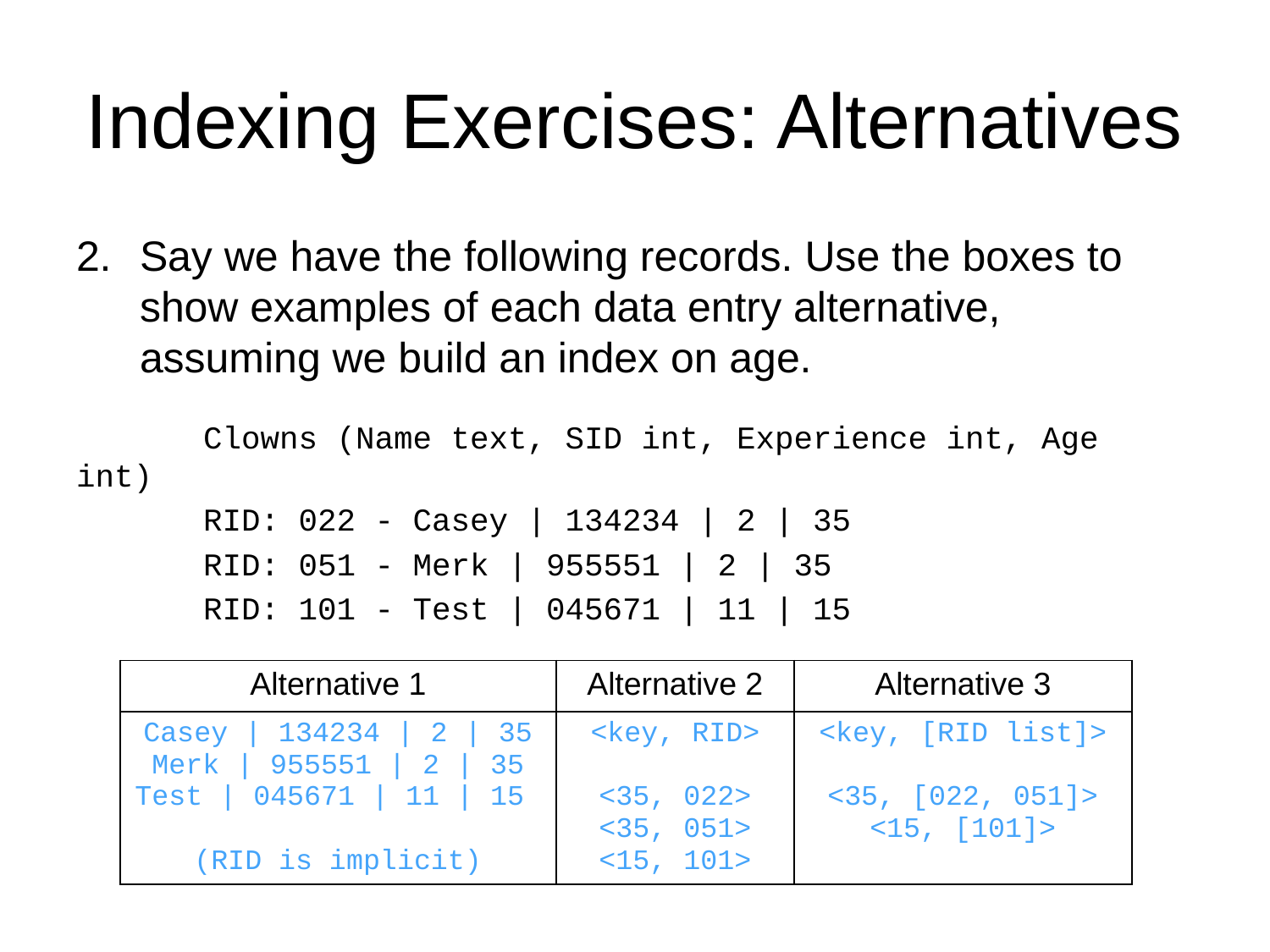

# Indexing Exercises: Alternatives
Say we have the following records. Use the boxes to show examples of each data entry alternative, assuming we build an index on age.

	Clowns (Name text, SID int, Experience int, Age int)
	RID: 022 - Casey | 134234 | 2 | 35
	RID: 051 - Merk | 955551 | 2 | 35
	RID: 101 - Test | 045671 | 11 | 15

| Alternative 1 | Alternative 2 | Alternative 3 |
| --- | --- | --- |
| Casey | 134234 | 2 | 35 Merk | 955551 | 2 | 35 Test | 045671 | 11 | 15 (RID is implicit) | <key, RID> <35, 022> <35, 051> <15, 101> | <key, [RID list]> <35, [022, 051]> <15, [101]> |